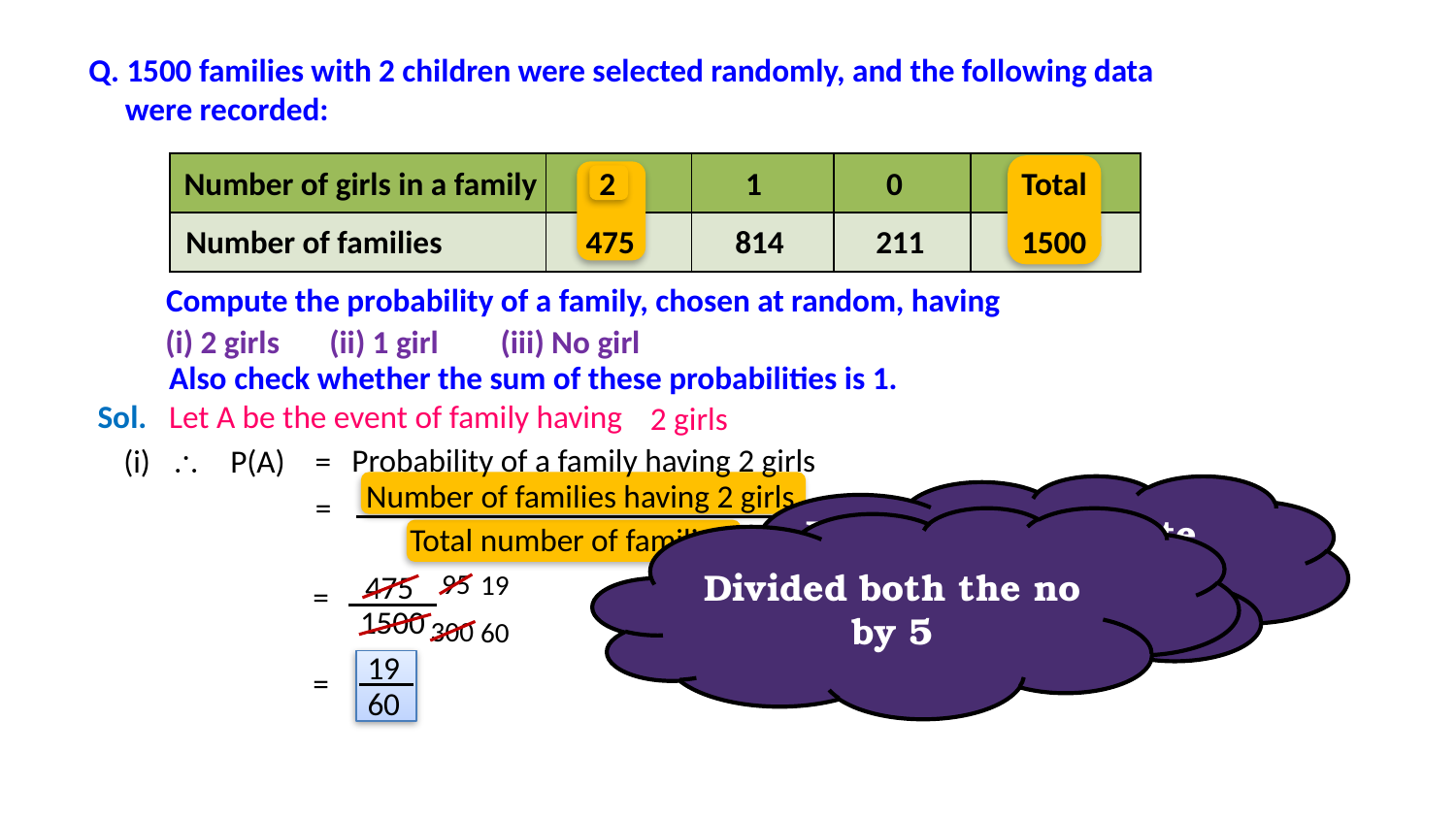

Q. 1500 families with 2 children were selected randomly, and the following data
     were recorded:
|  |  |  |  |  |
| --- | --- | --- | --- | --- |
|  |  |  |  |  |

Number of girls in a family
2
1
0
Total

Number of families
475
814
211
1500
Compute the probability of a family, chosen at random, having
(i) 2 girls
(ii) 1 girl
(iii) No girl
Also check whether the sum of these probabilities is 1.
Sol.
Let A be the event of family having
2 girls
Probability of a family having 2 girls
(i)
∴
P(A)
=
Number of families having 2 girls

Let us first calculate probability of a family having 2 girls
=
Divided both the no by 5
Total number of families

95
475
19
=
1500
300
60
19

=
60